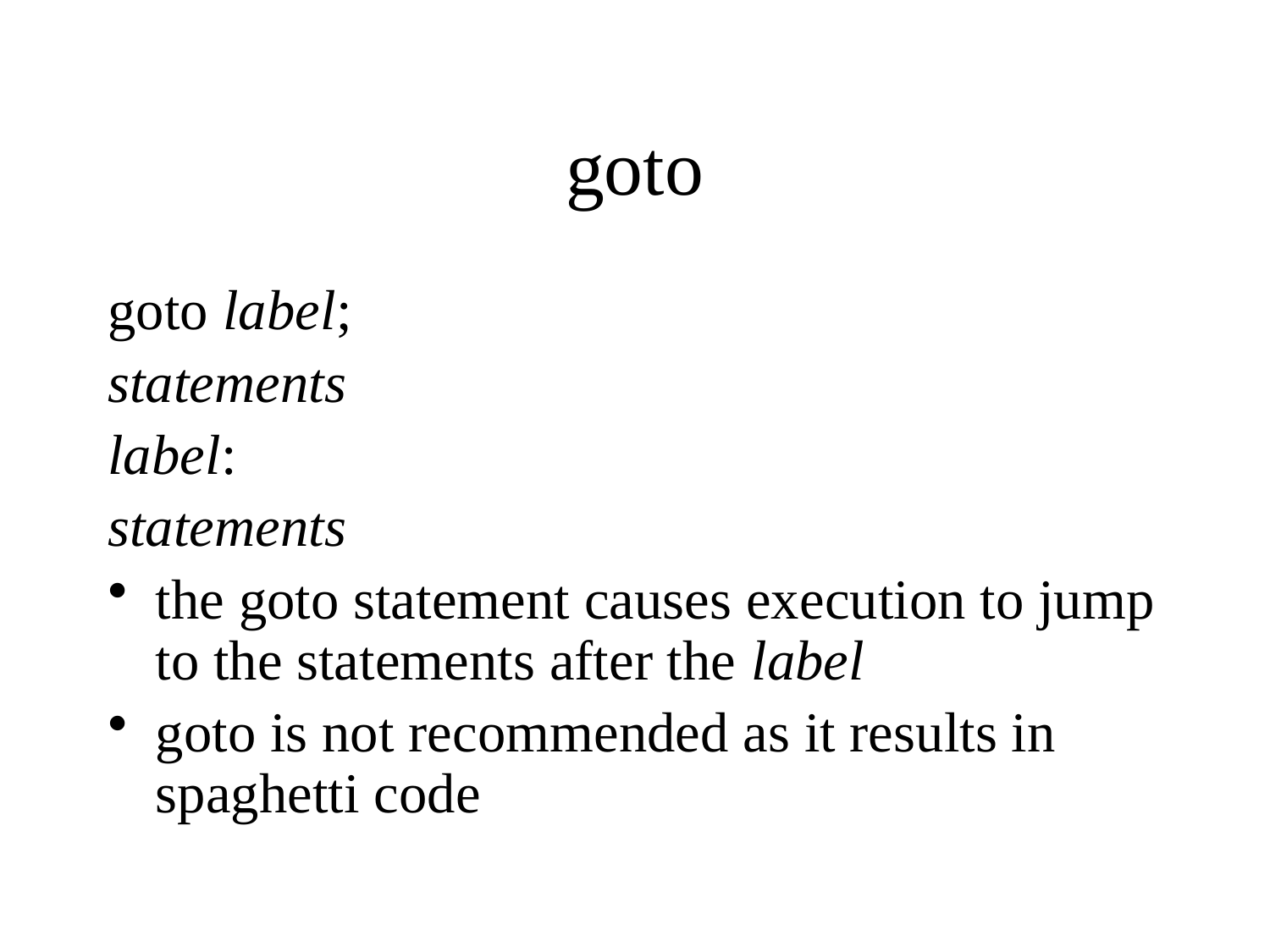

# goto
goto label;
statements
label:
statements
the goto statement causes execution to jump to the statements after the label
goto is not recommended as it results in spaghetti code